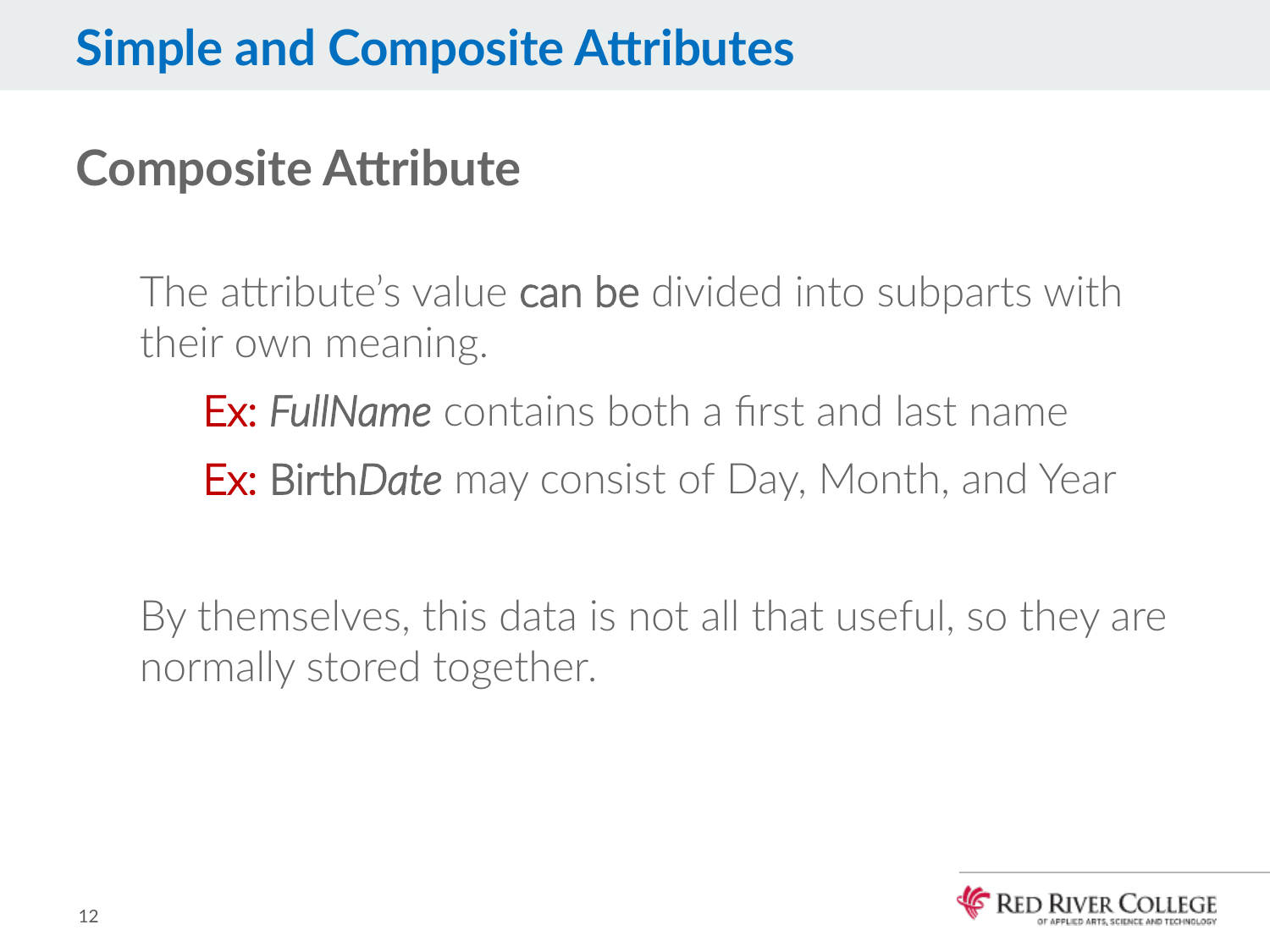

# Simple and Composite Attributes
Composite Attribute

The attribute’s value can be divided into subparts with their own meaning.
Ex: FullName contains both a first and last name
Ex: BirthDate may consist of Day, Month, and Year

By themselves, this data is not all that useful, so they are normally stored together.
12